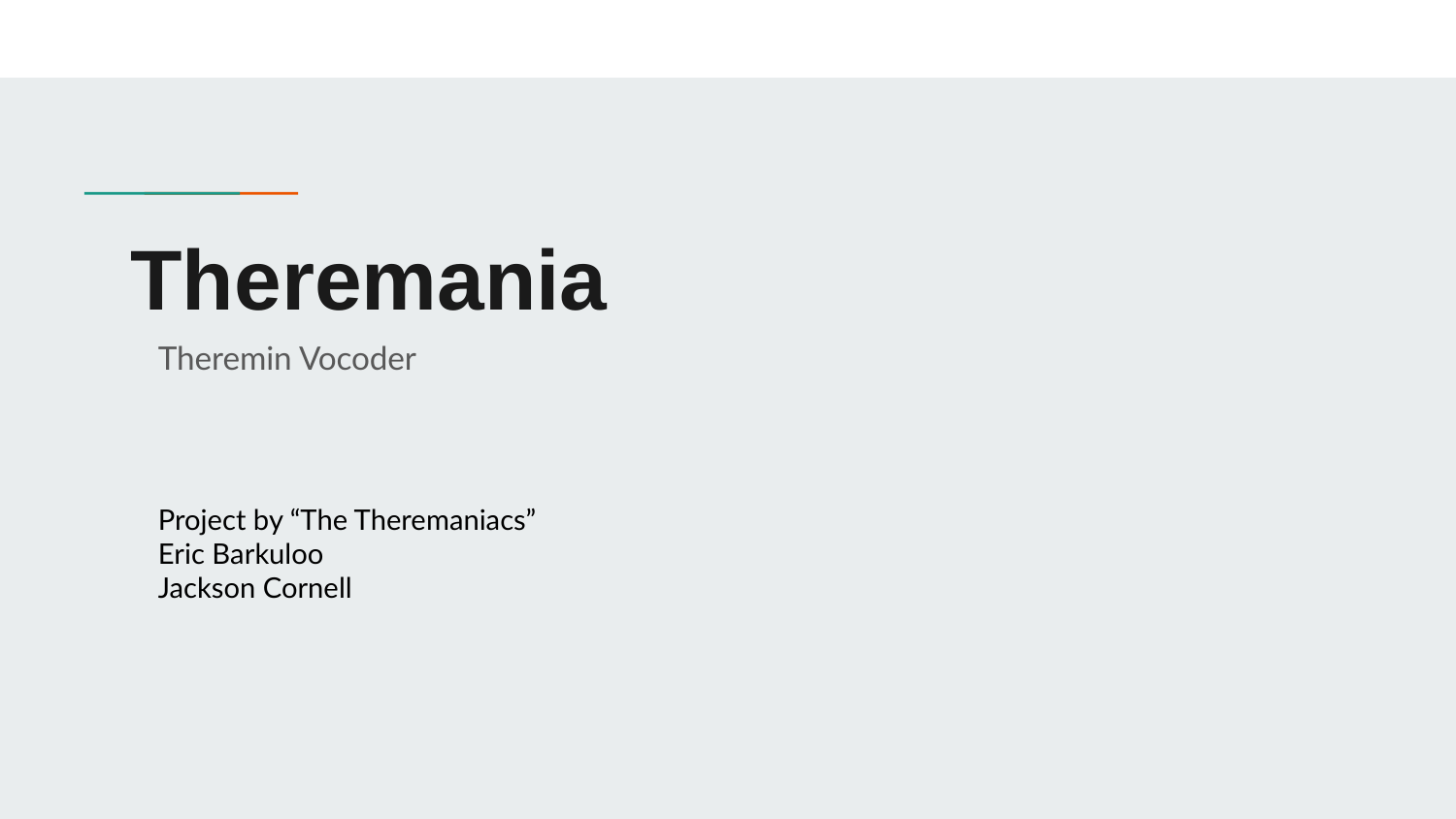

# Theremania
Theremin Vocoder
Project by “The Theremaniacs”
Eric Barkuloo
Jackson Cornell